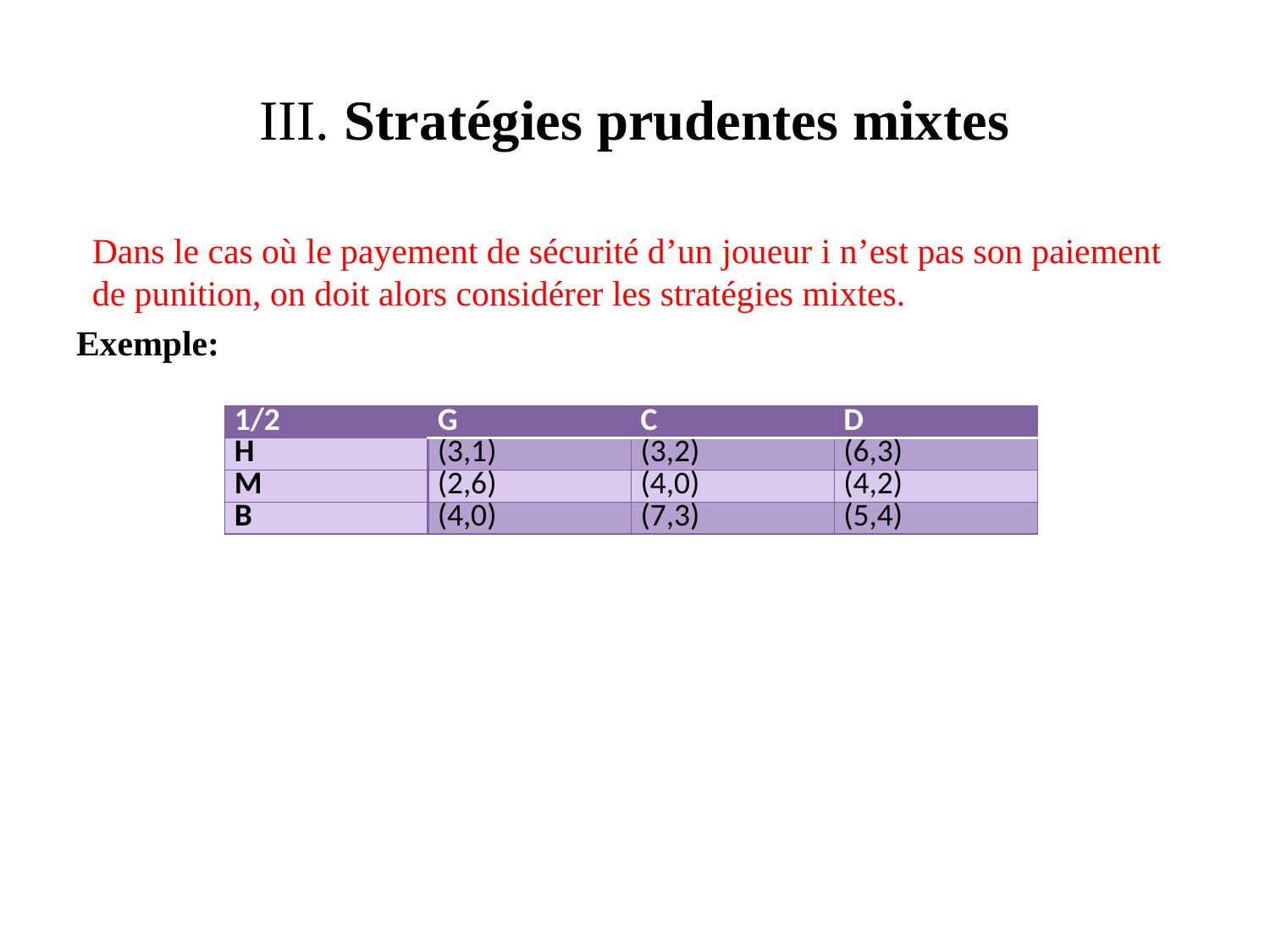

# III. Stratégies prudentes mixtes
Dans le cas où le payement de sécurité d’un joueur i n’est pas son paiement de punition, on doit alors considérer les stratégies mixtes.
Exemple:

| 1/2 | G | C | D |
| --- | --- | --- | --- |
| H | (3,1) | (3,2) | (6,3) |
| M | (2,6) | (4,0) | (4,2) |
| B | (4,0) | (7,3) | (5,4) |